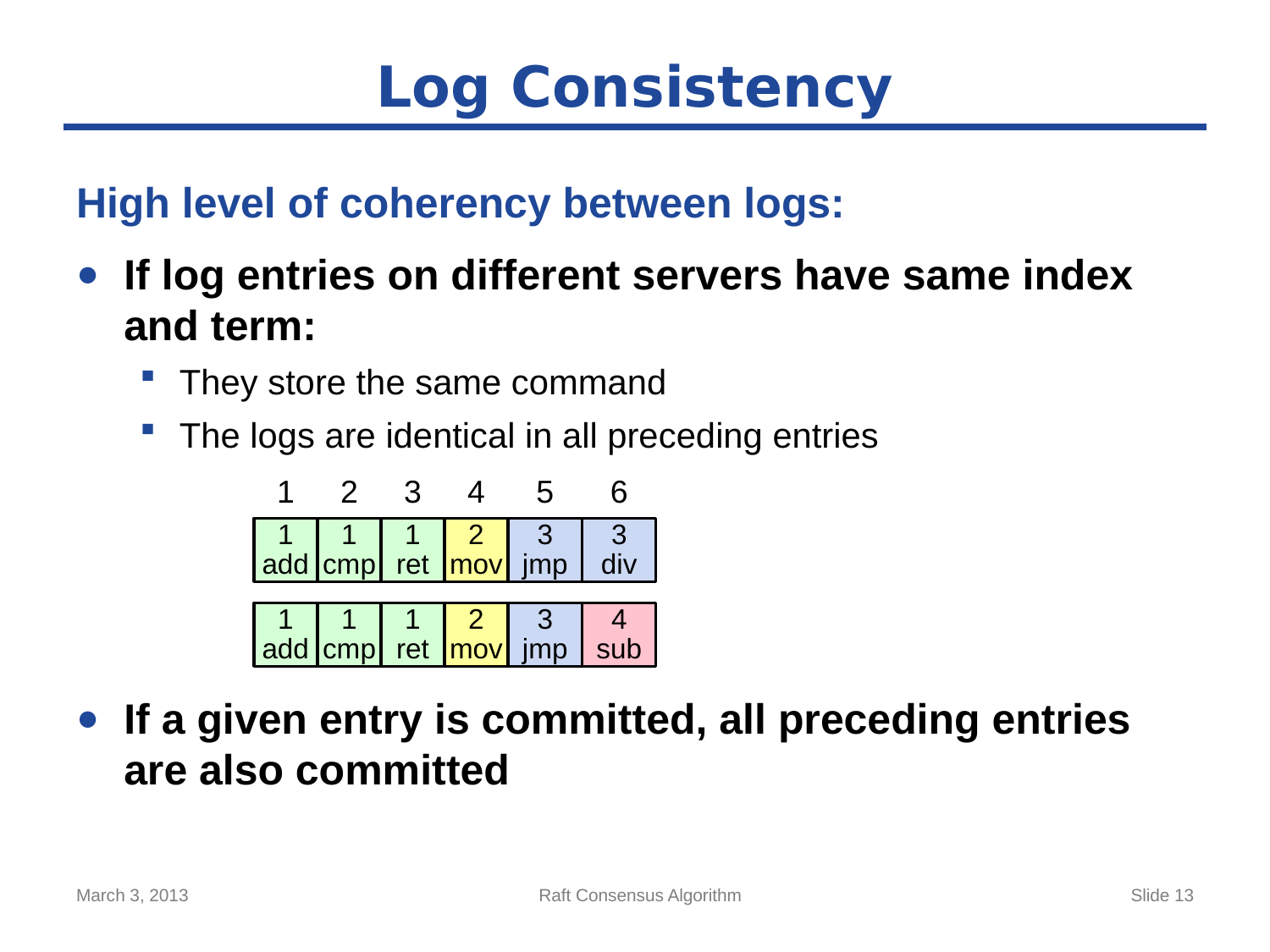

# Log Consistency
High level of coherency between logs:
If log entries on different servers have same index and term:
They store the same command
The logs are identical in all preceding entries

If a given entry is committed, all preceding entries are also committed
1
2
3
4
5
6
1
add
1
cmp
1
ret
2
mov
3
jmp
3
div
1
add
1
cmp
1
ret
2
mov
3
jmp
4
sub
March 3, 2013
Raft Consensus Algorithm
Slide 13